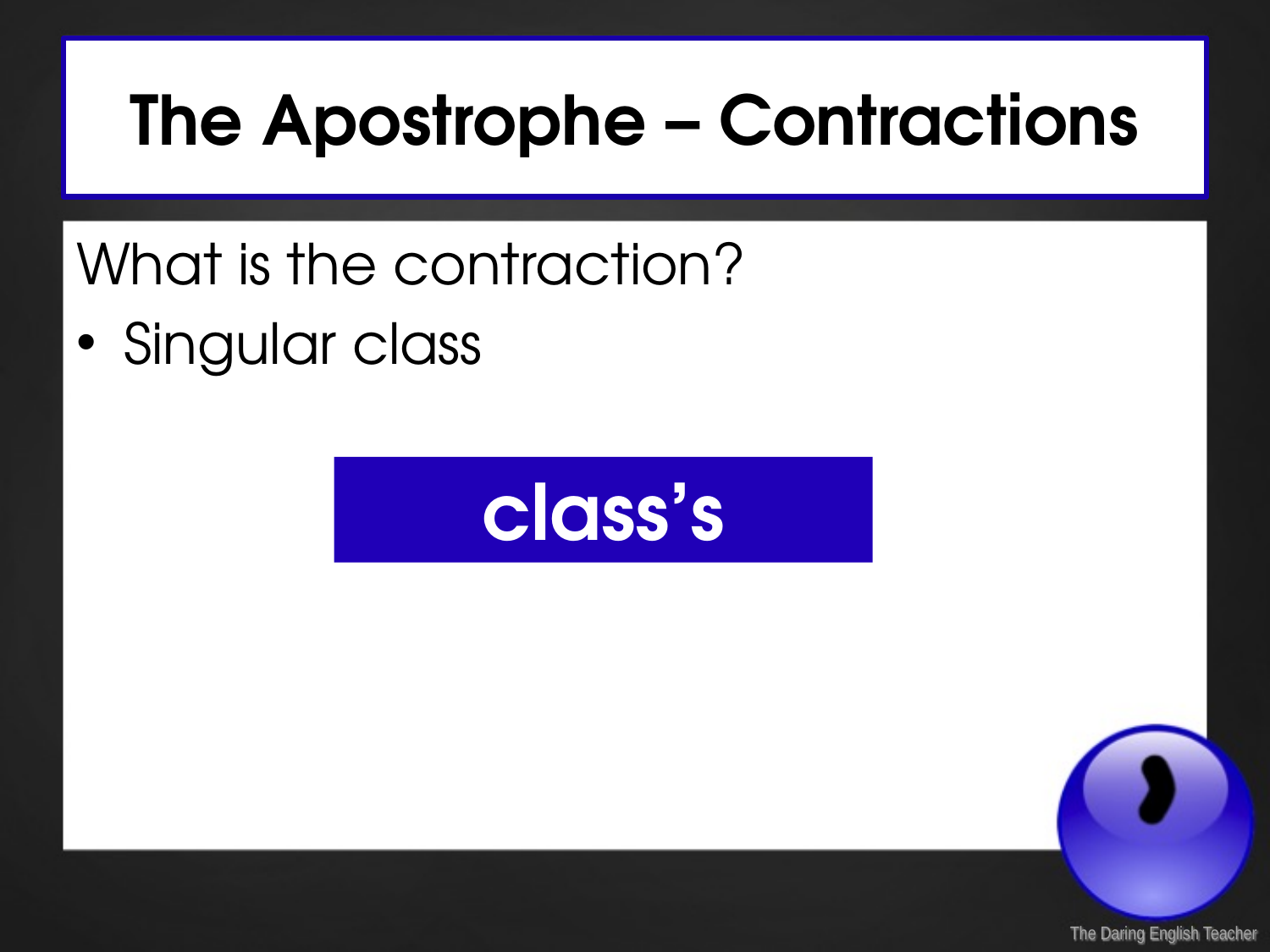

# The Apostrophe – Contractions
What is the contraction?
Singular class

class’s